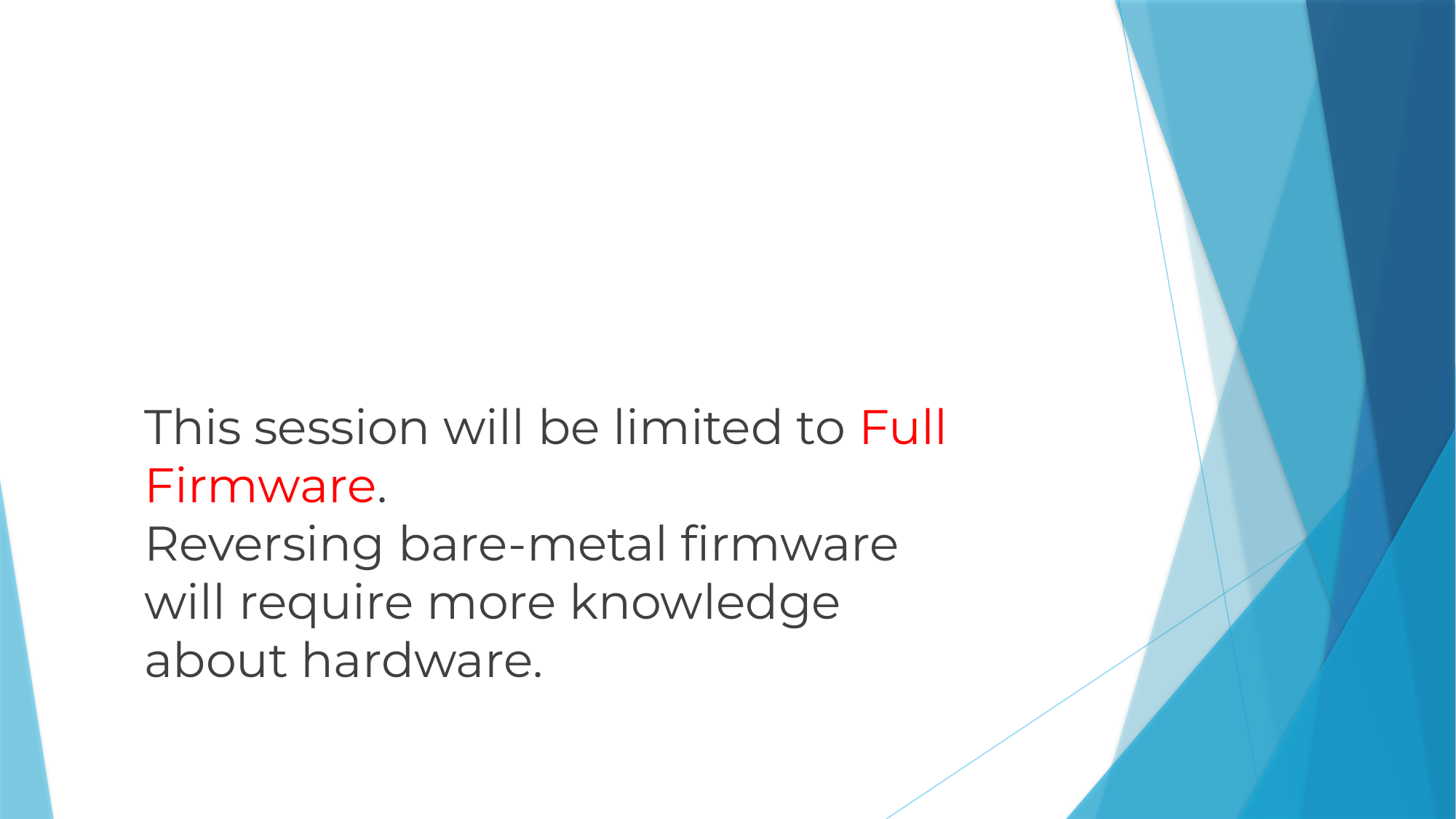

This session will be limited to Full Firmware.
Reversing bare-metal firmware will require more knowledge about hardware.